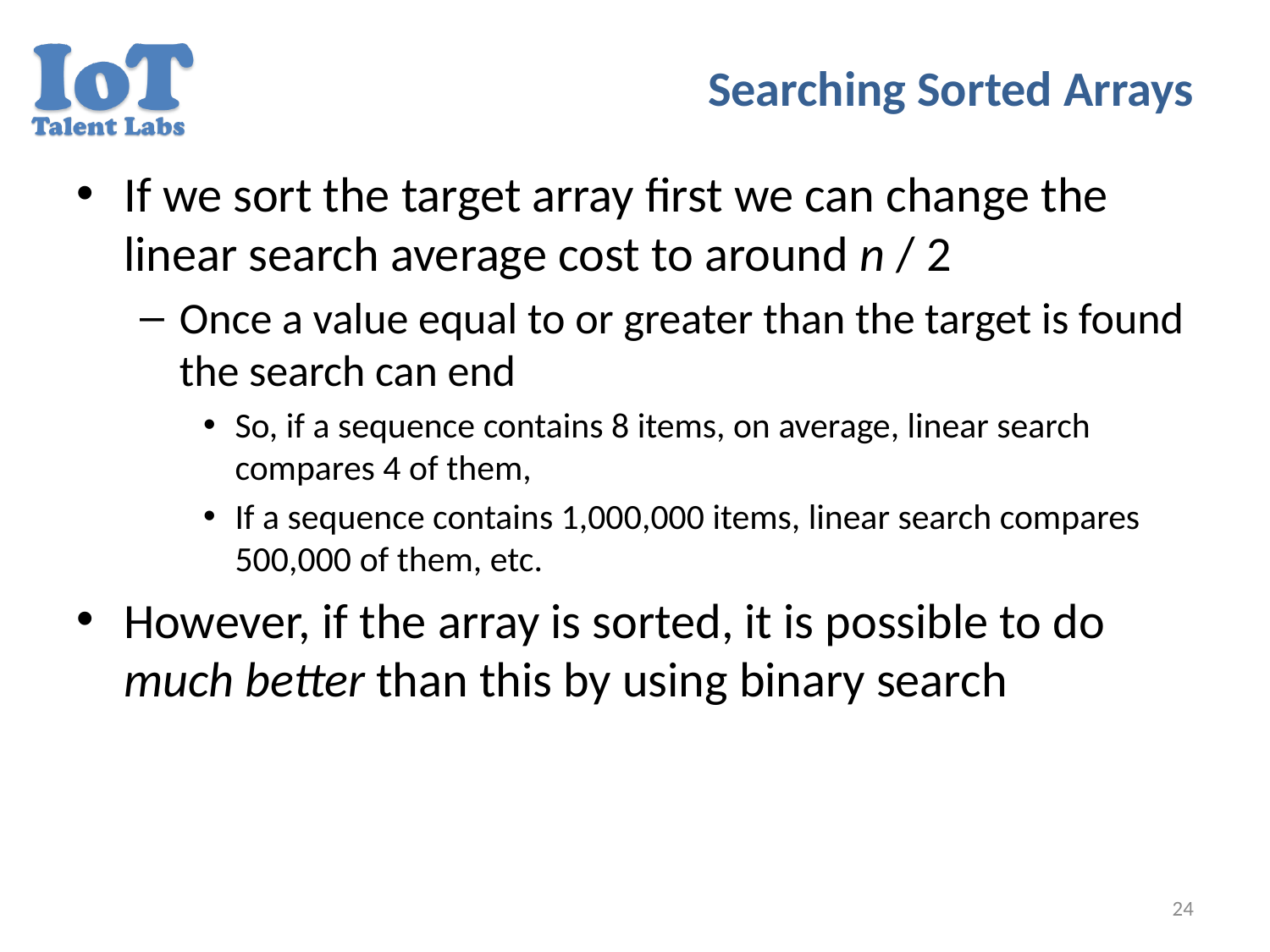

# Searching Sorted Arrays
If we sort the target array first we can change the linear search average cost to around n / 2
Once a value equal to or greater than the target is found the search can end
So, if a sequence contains 8 items, on average, linear search compares 4 of them,
If a sequence contains 1,000,000 items, linear search compares 500,000 of them, etc.
However, if the array is sorted, it is possible to do much better than this by using binary search

24